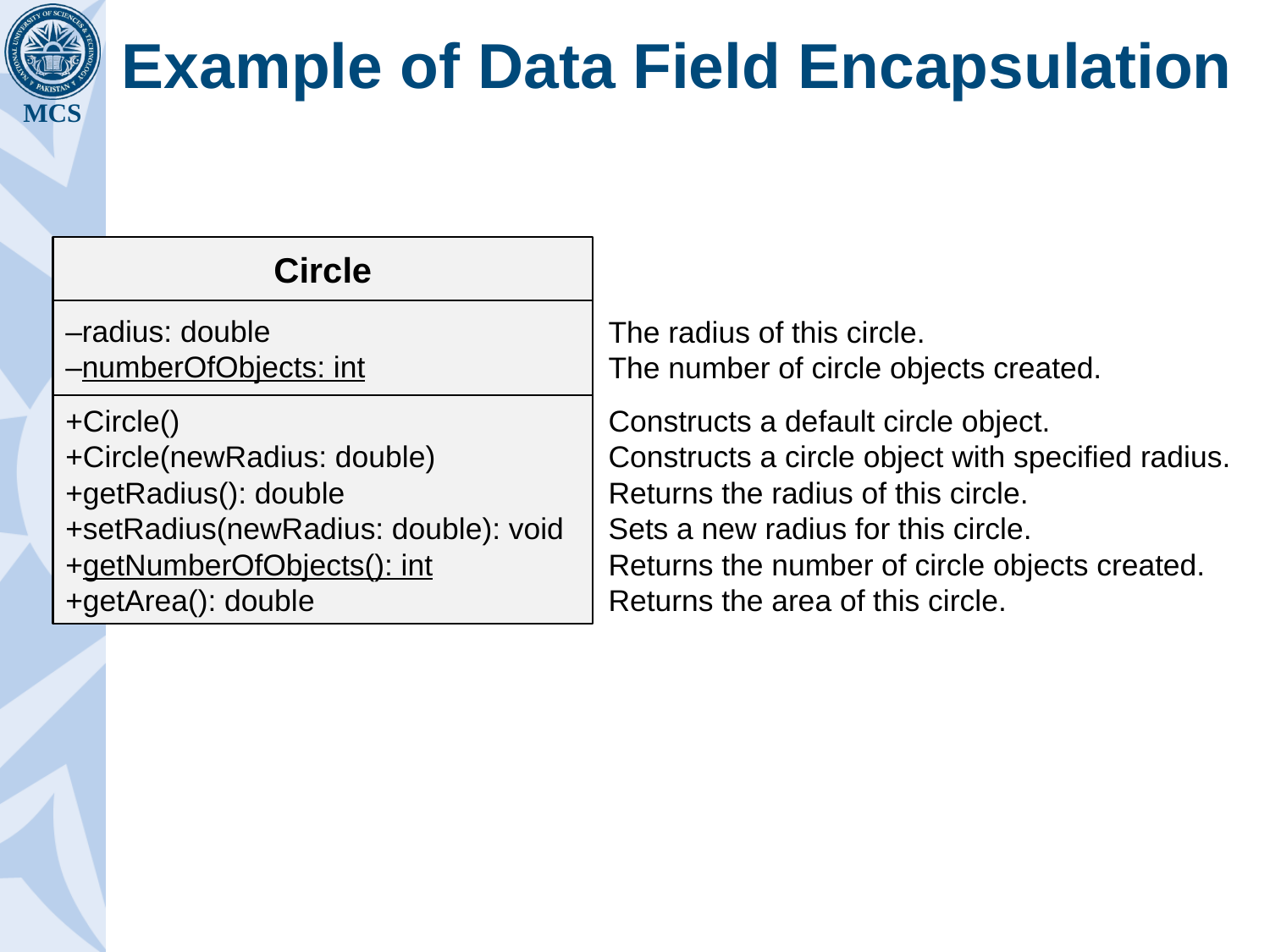

# Example of Data Field Encapsulation
Circle
–radius: double
–numberOfObjects: int
+Circle()
+Circle(newRadius: double)
+getRadius(): double
+setRadius(newRadius: double): void
+getNumberOfObjects(): int
+getArea(): double
The radius of this circle.
The number of circle objects created.

Constructs a default circle object.
Constructs a circle object with specified radius.
Returns the radius of this circle.
Sets a new radius for this circle.
Returns the number of circle objects created.
Returns the area of this circle.